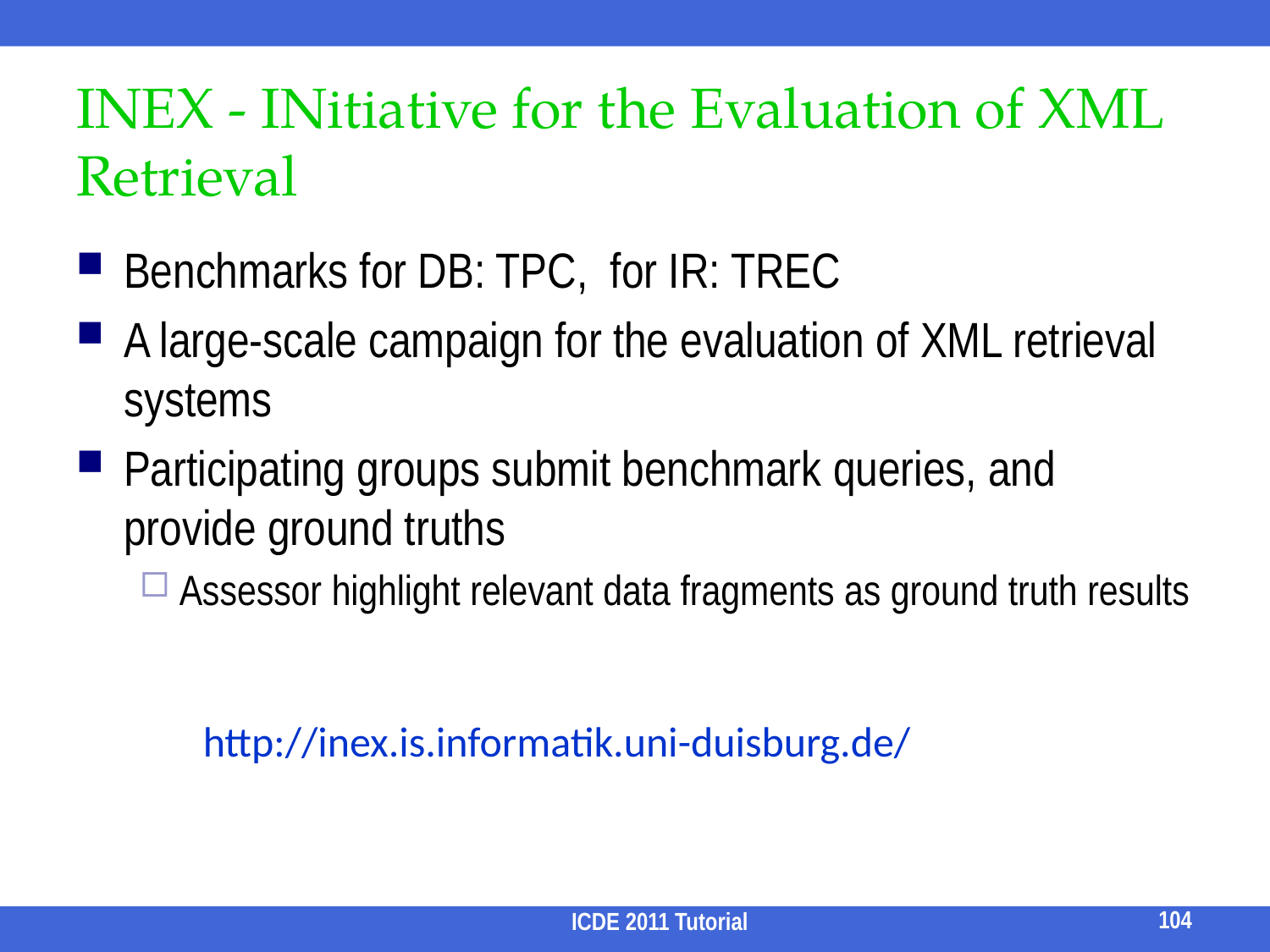

# INEX - INitiative for the Evaluation of XML Retrieval
Benchmarks for DB: TPC,  for IR: TREC
A large-scale campaign for the evaluation of XML retrieval systems
Participating groups submit benchmark queries, and provide ground truths
Assessor highlight relevant data fragments as ground truth results
http://inex.is.informatik.uni-duisburg.de/
104
ICDE 2011 Tutorial